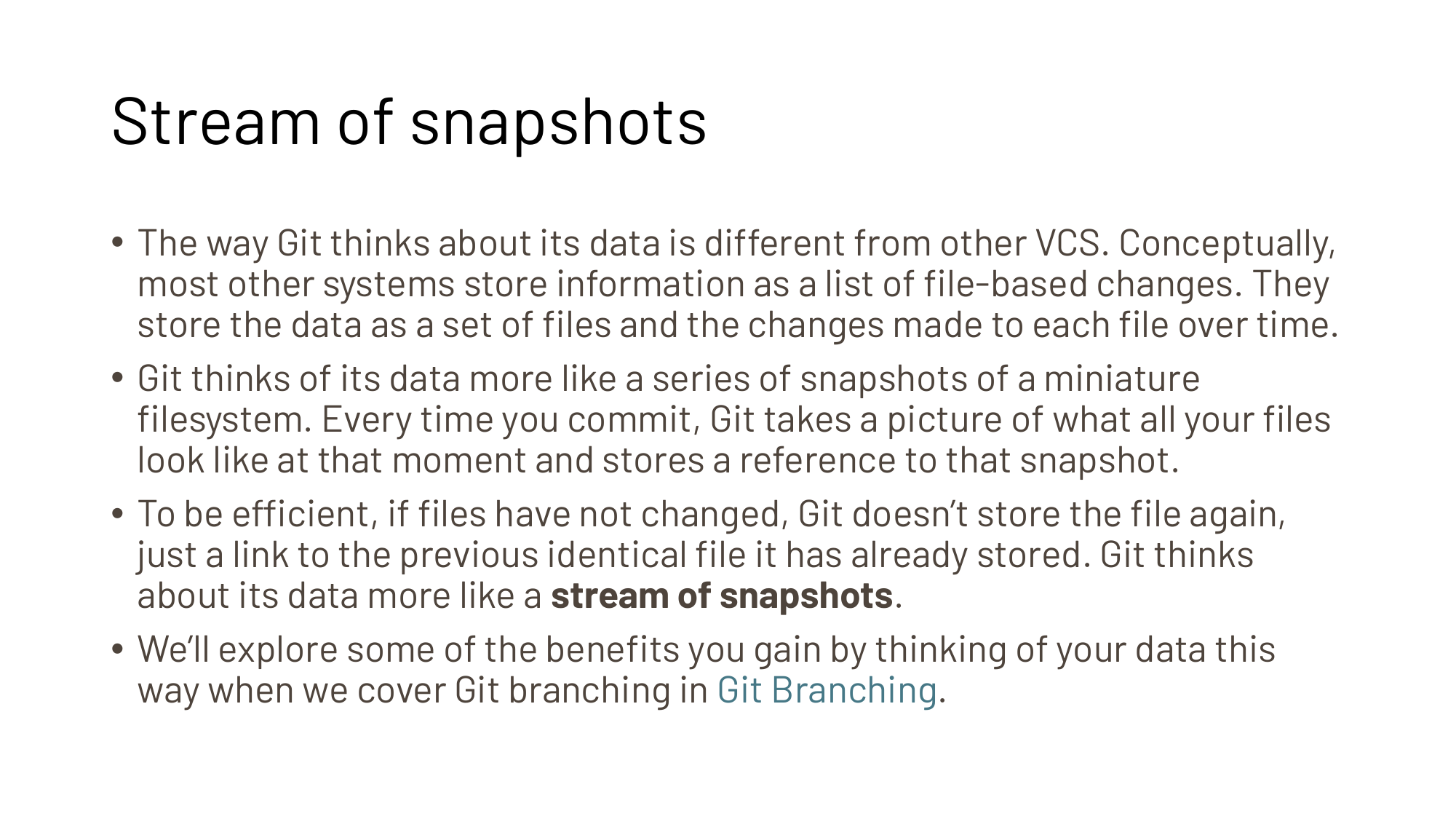

# Stream of snapshots
The way Git thinks about its data is different from other VCS. Conceptually, most other systems store information as a list of file-based changes. They store the data as a set of files and the changes made to each file over time.
Git thinks of its data more like a series of snapshots of a miniature filesystem. Every time you commit, Git takes a picture of what all your files look like at that moment and stores a reference to that snapshot.
To be efficient, if files have not changed, Git doesn’t store the file again, just a link to the previous identical file it has already stored. Git thinks about its data more like a stream of snapshots.
We’ll explore some of the benefits you gain by thinking of your data this way when we cover Git branching in Git Branching.